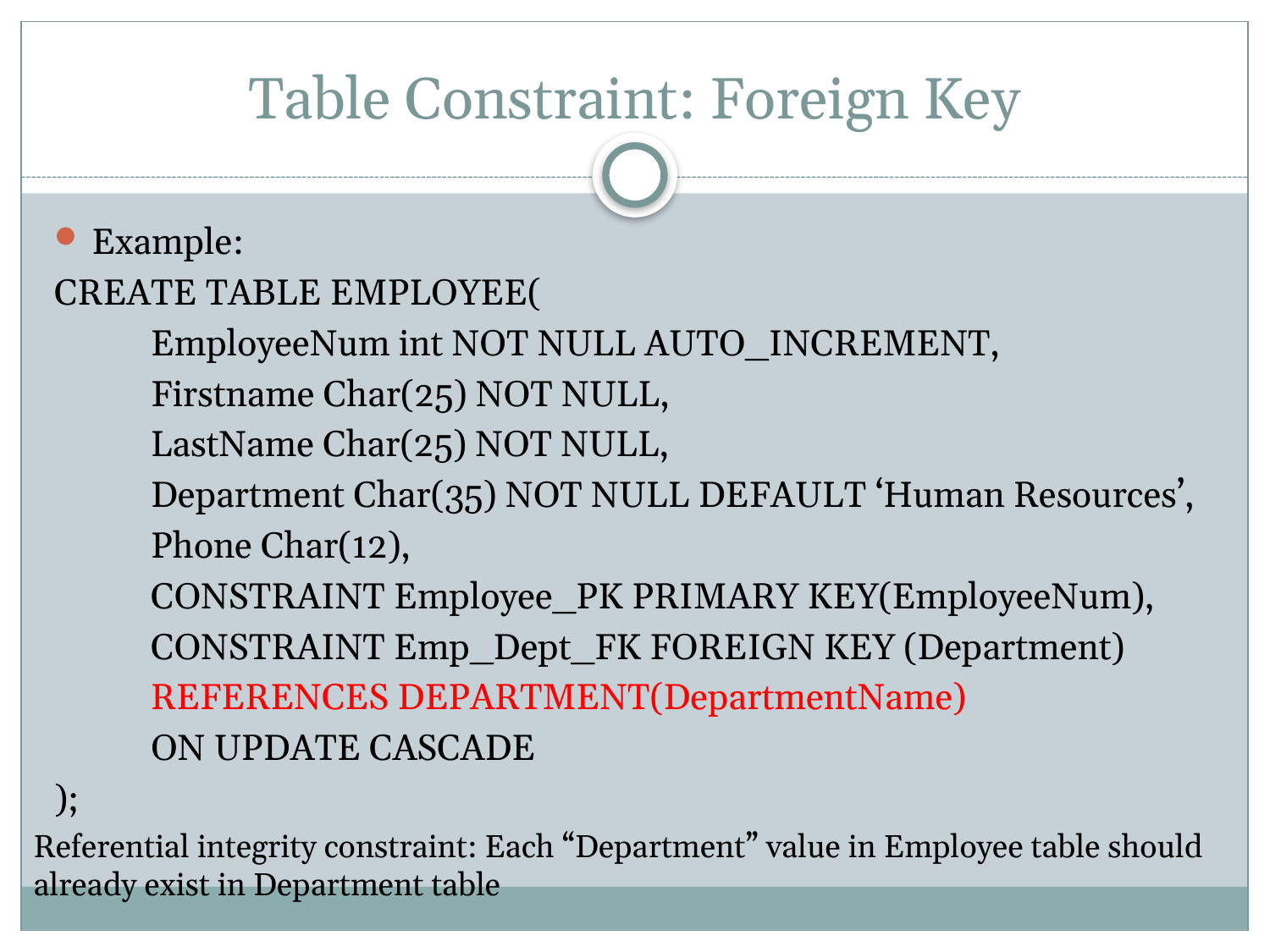

# Table Constraint: Foreign Key
Example:
CREATE TABLE EMPLOYEE(
	EmployeeNum int NOT NULL AUTO_INCREMENT,
	Firstname Char(25) NOT NULL,
	LastName Char(25) NOT NULL,
	Department Char(35) NOT NULL DEFAULT ‘Human Resources’,
	Phone Char(12),
	CONSTRAINT Employee_PK PRIMARY KEY(EmployeeNum),
	CONSTRAINT Emp_Dept_FK FOREIGN KEY (Department)
		REFERENCES DEPARTMENT(DepartmentName)
			ON UPDATE CASCADE
);
Referential integrity constraint: Each “Department” value in Employee table should already exist in Department table